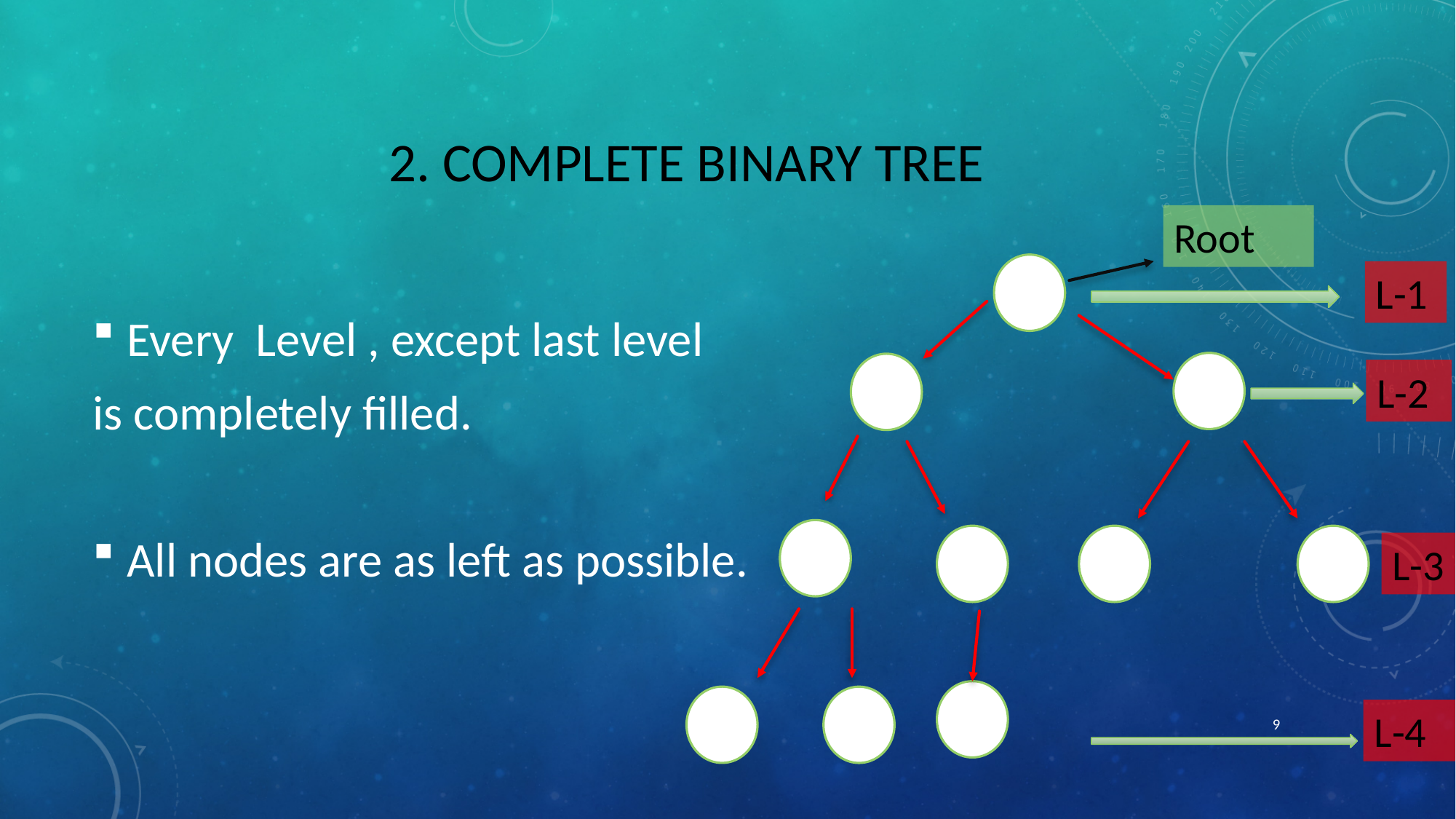

# 2. Complete binary tree

Root

Every  Level , except last level
is completely filled.

All nodes are as left as possible.
L-1

L-2

L-3

L-4
9